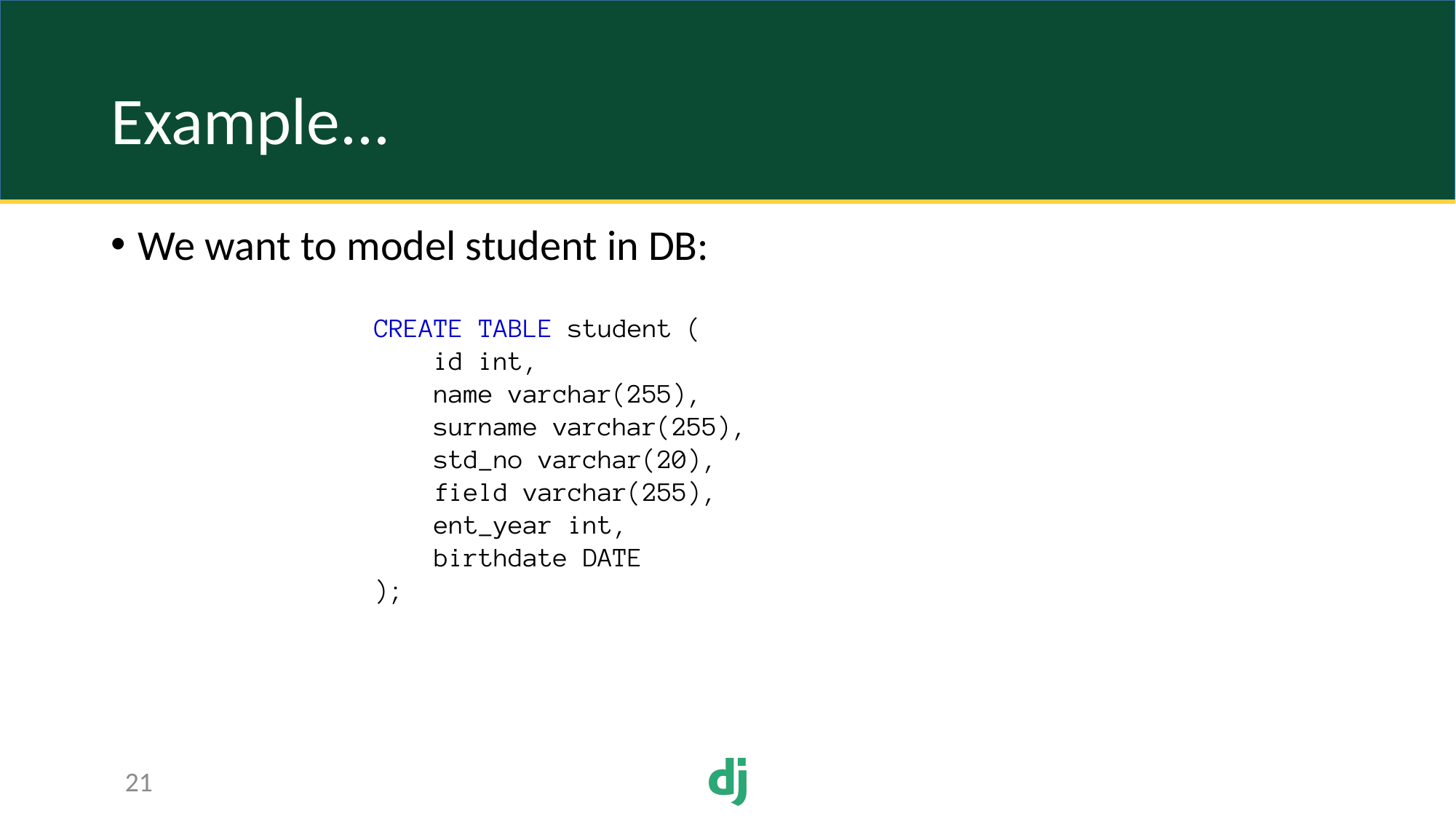

# Example...
We want to model student in DB:
CREATE TABLE student (
    id int,
    name varchar(255),
    surname varchar(255),
    std_no varchar(20),
    field varchar(255),
    ent_year int,
    birthdate DATE
);
21